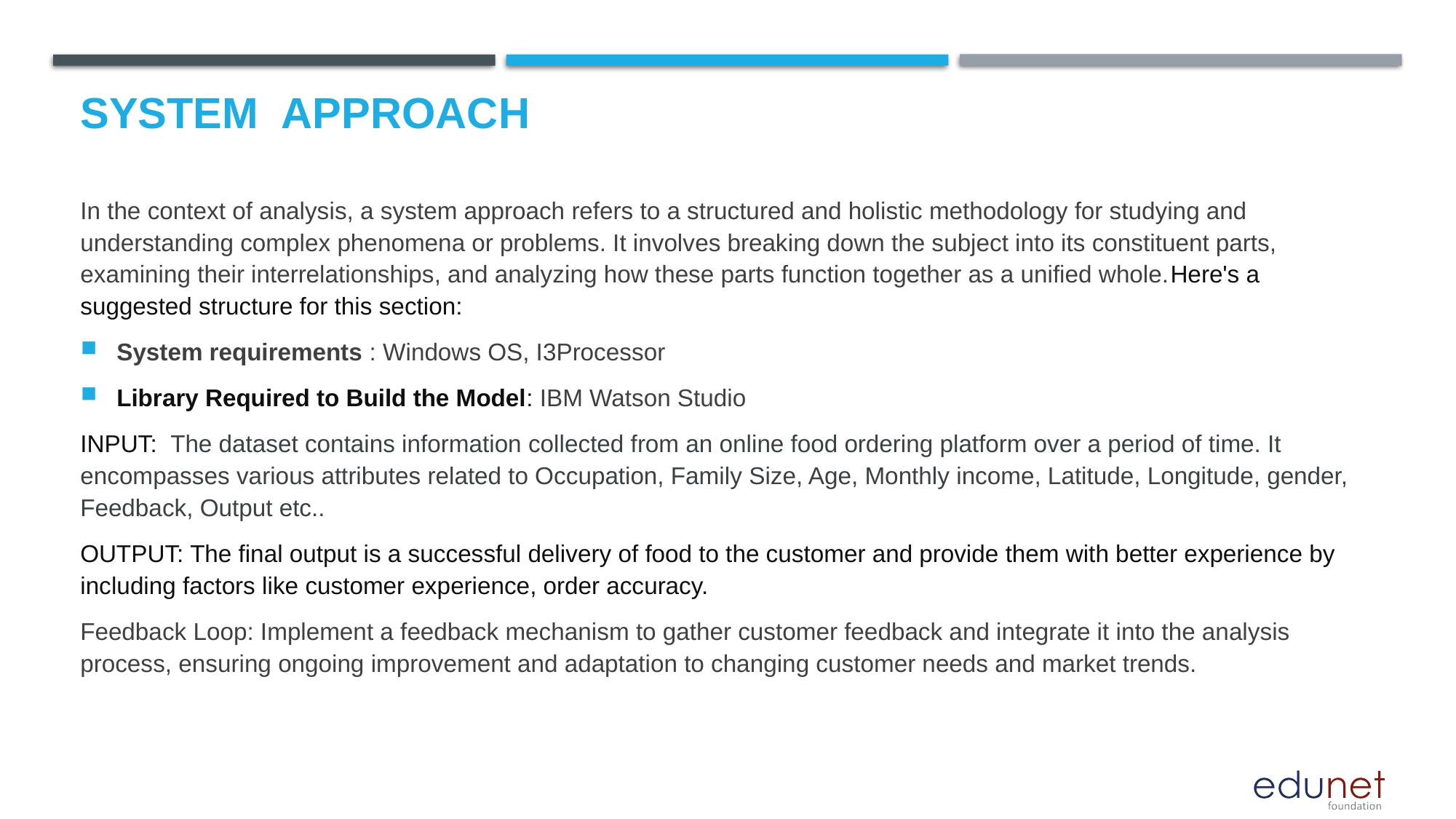

# System  Approach
In the context of analysis, a system approach refers to a structured and holistic methodology for studying and understanding complex phenomena or problems. It involves breaking down the subject into its constituent parts, examining their interrelationships, and analyzing how these parts function together as a unified whole.Here's a suggested structure for this section:
System requirements : Windows OS, I3Processor
Library Required to Build the Model: IBM Watson Studio
INPUT:  The dataset contains information collected from an online food ordering platform over a period of time. It encompasses various attributes related to Occupation, Family Size, Age, Monthly income, Latitude, Longitude, gender, Feedback, Output etc..
OUTPUT: The final output is a successful delivery of food to the customer and provide them with better experience by including factors like customer experience, order accuracy.
Feedback Loop: Implement a feedback mechanism to gather customer feedback and integrate it into the analysis process, ensuring ongoing improvement and adaptation to changing customer needs and market trends.